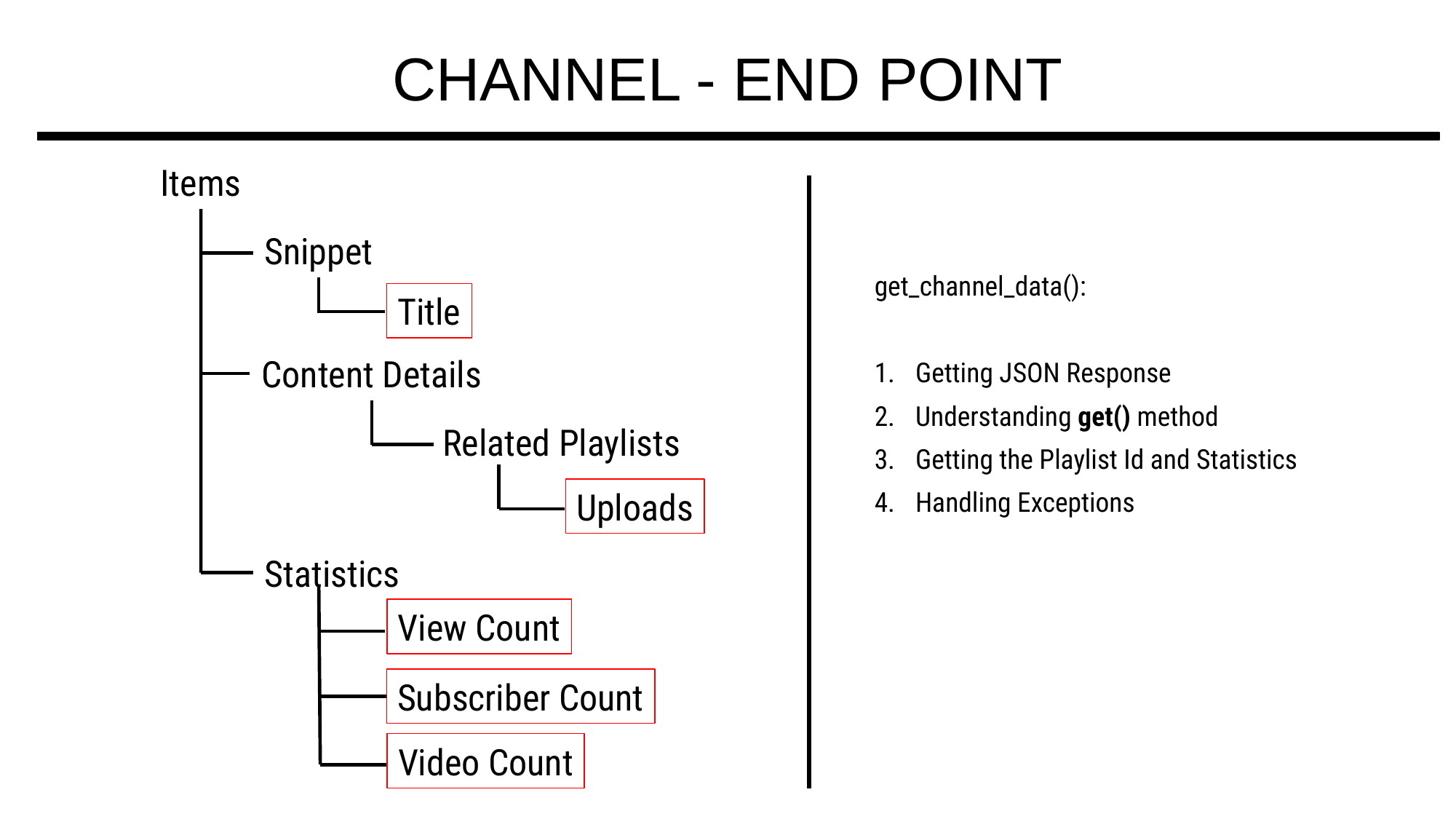

CHANNEL - END POINT

Items
Snippet
Title
Content Details
Related Playlists
Uploads
Statistics
View Count
Subscriber Count
Video Count
get_channel_data():

Getting JSON Response
Understanding get() method
Getting the Playlist Id and Statistics
Handling Exceptions